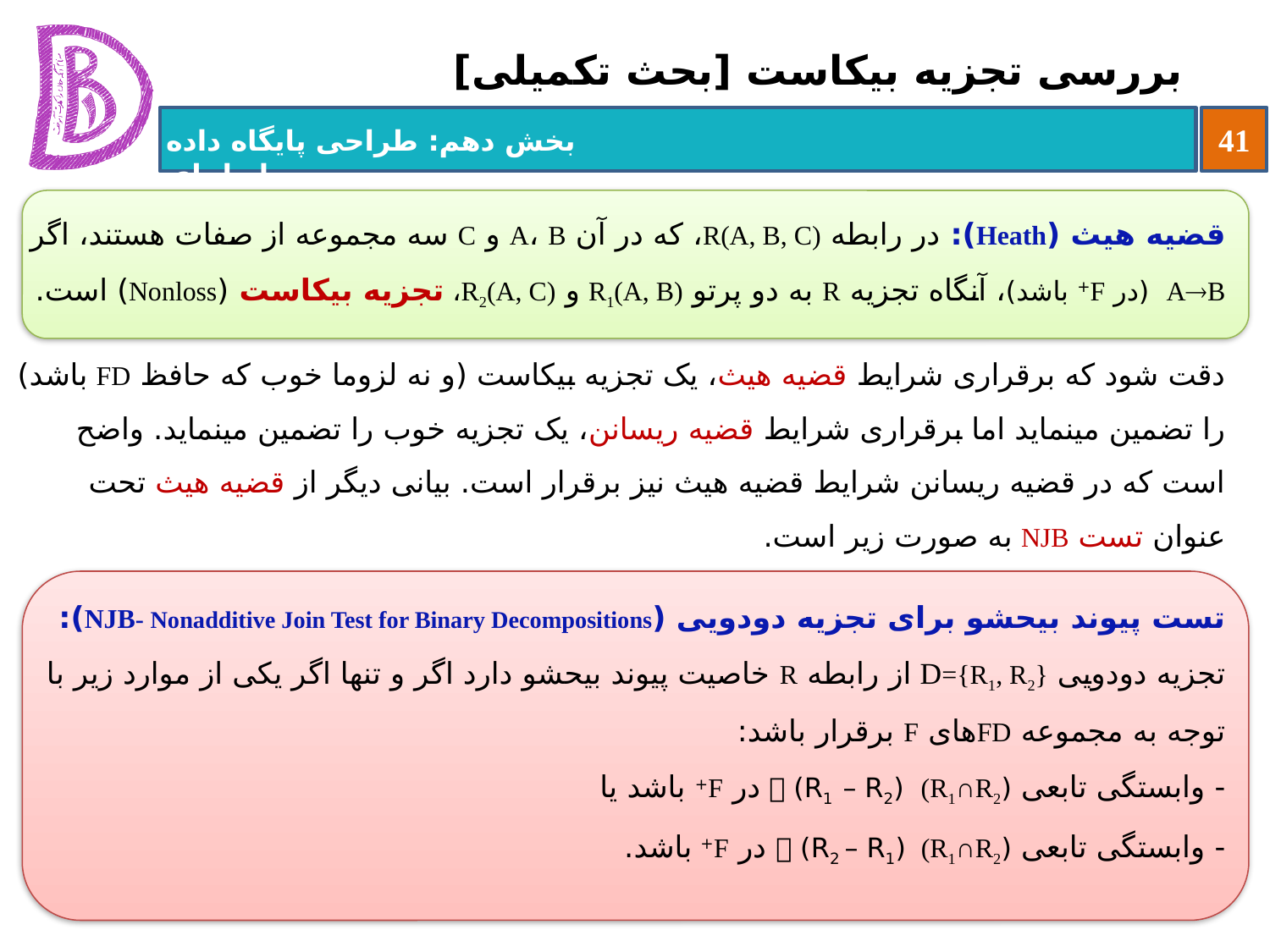

# بررسی تجزیه بی‏کاست [بحث تکمیلی]
قضیه هیث (Heath): در رابطه R(A, B, C)، که در آن A، B و C سه مجموعه از صفات هستند، اگر A→B  (در F+ باشد)، آنگاه تجزیه R به دو پرتو R1(A, B) و R2(A, C)، تجزیه بی‏کاست (Nonloss) است.
دقت شود که برقراری شرایط قضیه هیث، یک تجزیه بی‏کاست (و نه لزوما خوب که حافظ FD باشد) را تضمین می‏نماید اما برقراری شرایط قضیه ریسانن، یک تجزیه خوب را تضمین می‏نماید. واضح است که در قضیه ریسانن شرایط قضیه هیث نیز برقرار است. بیانی دیگر از قضیه هیث تحت عنوان تست NJB به صورت زیر است.
تست پیوند بی‏حشو برای تجزیه دودویی (NJB- Nonadditive Join Test for Binary Decompositions):
تجزیه دودویی D={R1, R2} از رابطه R خاصیت پیوند بی‏حشو دارد اگر و تنها اگر یکی از موارد زیر با توجه به مجموعه FDهای F برقرار باشد:
- وابستگی تابعی (R1∩R2)  → (R1  – R2) در F+ باشد یا
- وابستگی تابعی (R1∩R2)  → (R2 – R1) در F+ باشد.